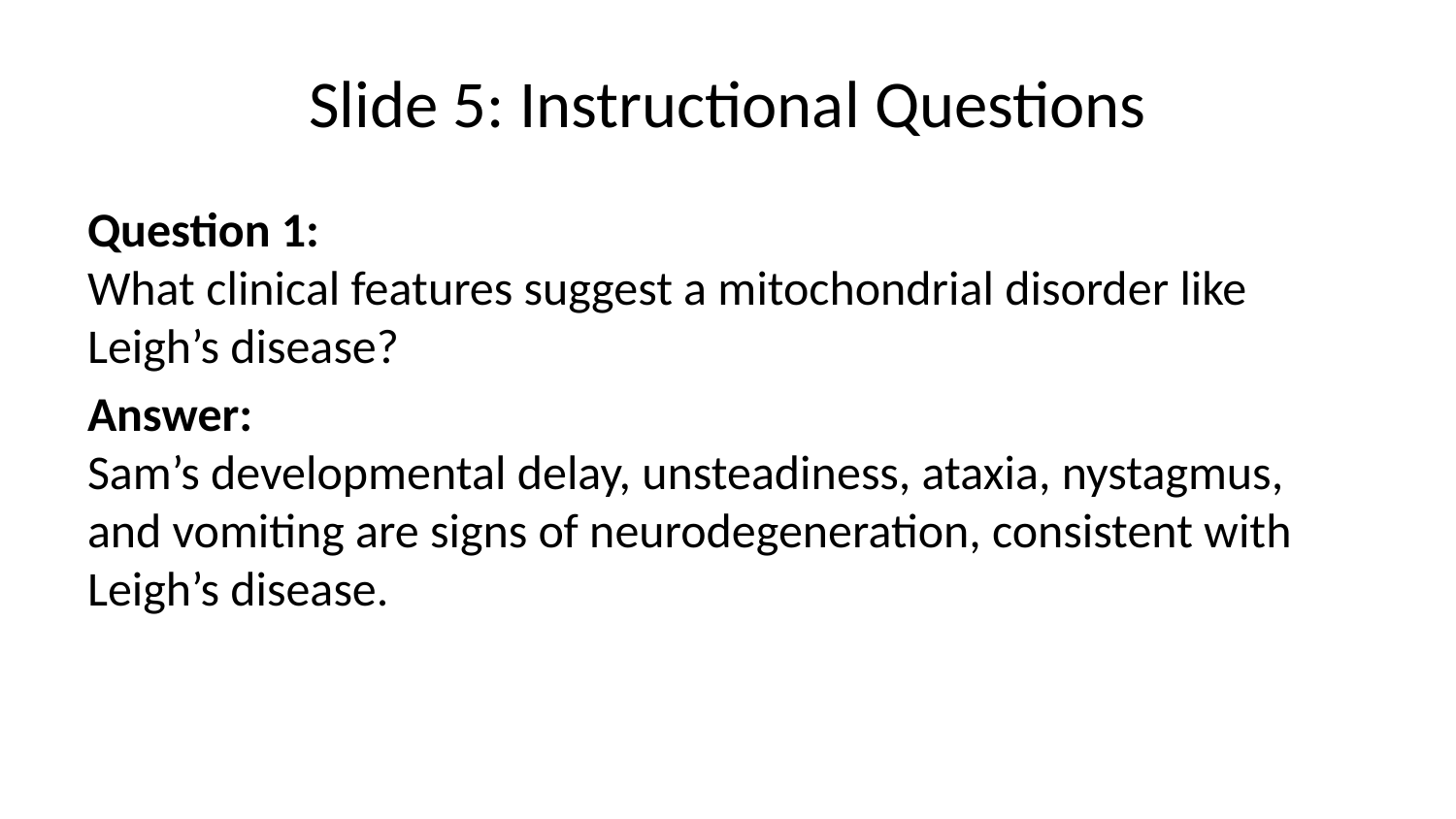

# Slide 5: Instructional Questions
Question 1:
What clinical features suggest a mitochondrial disorder like Leigh’s disease?
Answer:
Sam’s developmental delay, unsteadiness, ataxia, nystagmus, and vomiting are signs of neurodegeneration, consistent with Leigh’s disease.